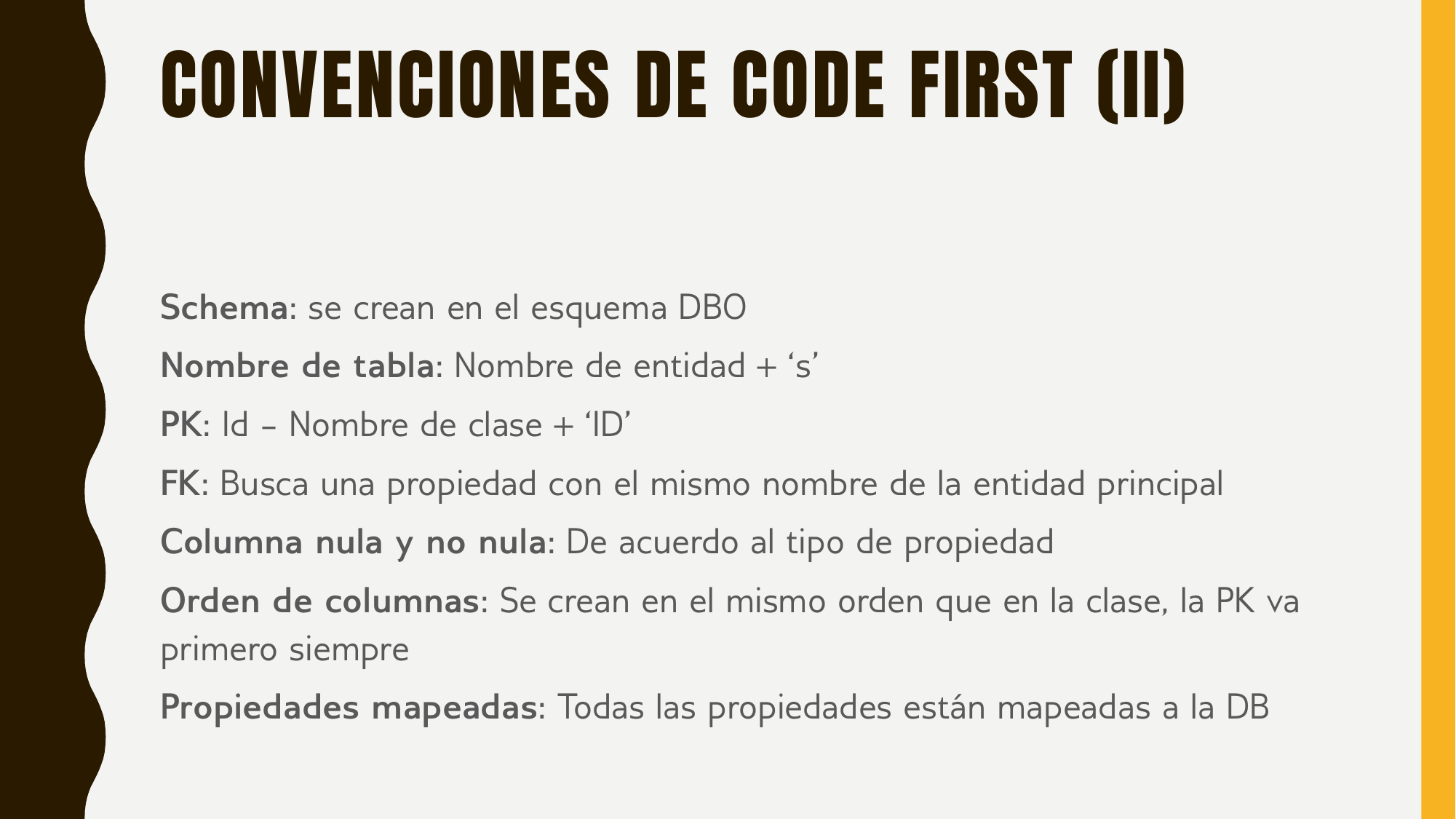

# Convenciones de code first (II)
Schema: se crean en el esquema DBO
Nombre de tabla: Nombre de entidad + ‘s’
PK: Id – Nombre de clase + ‘ID’
FK: Busca una propiedad con el mismo nombre de la entidad principal
Columna nula y no nula: De acuerdo al tipo de propiedad
Orden de columnas: Se crean en el mismo orden que en la clase, la PK va primero siempre
Propiedades mapeadas: Todas las propiedades están mapeadas a la DB